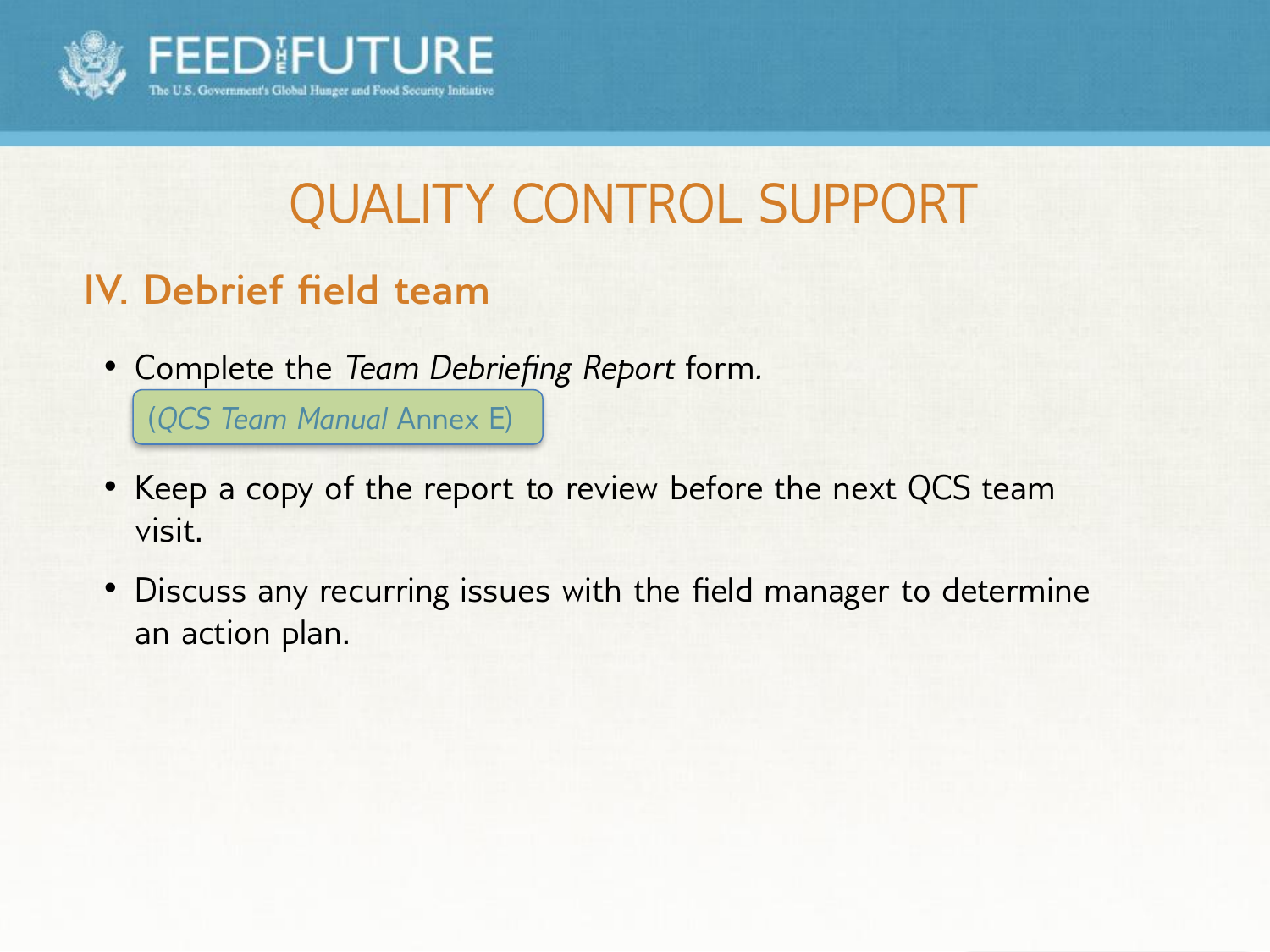

# Quality Control Support
IV. Debrief field team
Complete the Team Debriefing Report form.

Keep a copy of the report to review before the next QCS team visit.
Discuss any recurring issues with the field manager to determine an action plan.

(QCS Team Manual Annex E)